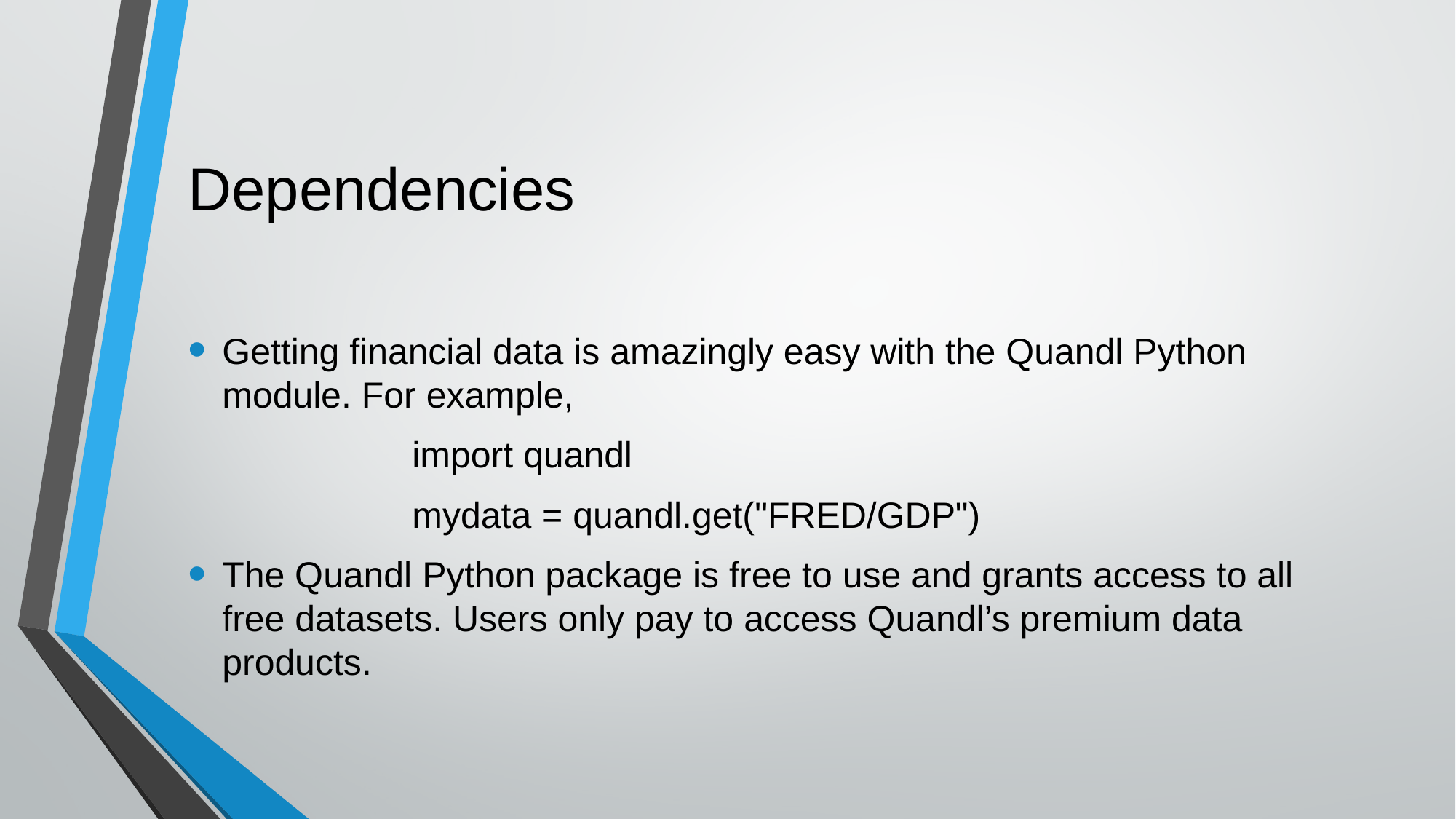

# Dependencies
Getting financial data is amazingly easy with the Quandl Python module. For example,
                      import quandl
                      mydata = quandl.get("FRED/GDP")
The Quandl Python package is free to use and grants access to all free datasets. Users only pay to access Quandl’s premium data products.